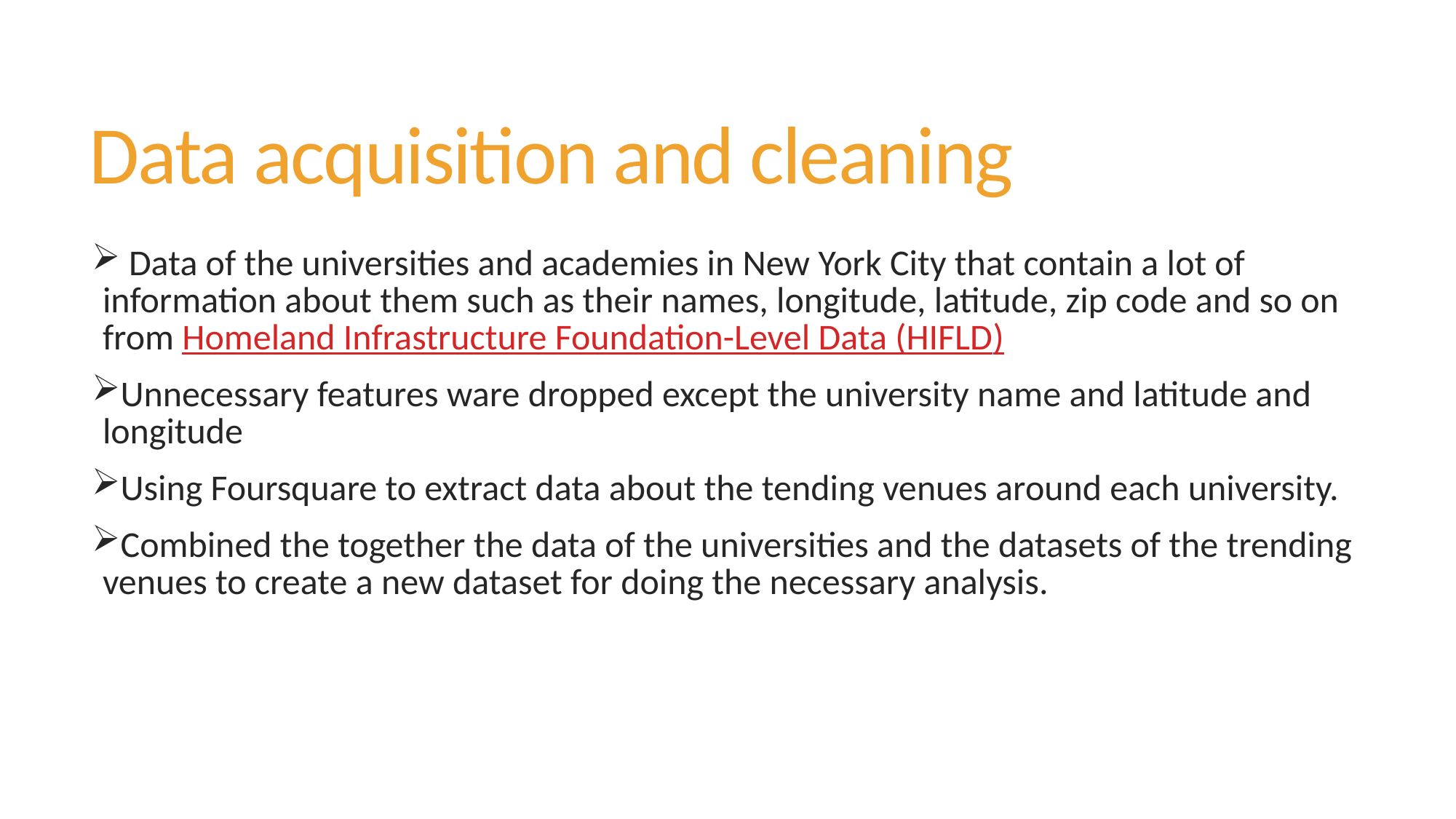

# Data acquisition and cleaning
 Data of the universities and academies in New York City that contain a lot of information about them such as their names, longitude, latitude, zip code and so on from Homeland Infrastructure Foundation-Level Data (HIFLD)
Unnecessary features ware dropped except the university name and latitude and longitude
Using Foursquare to extract data about the tending venues around each university.
Combined the together the data of the universities and the datasets of the trending venues to create a new dataset for doing the necessary analysis.